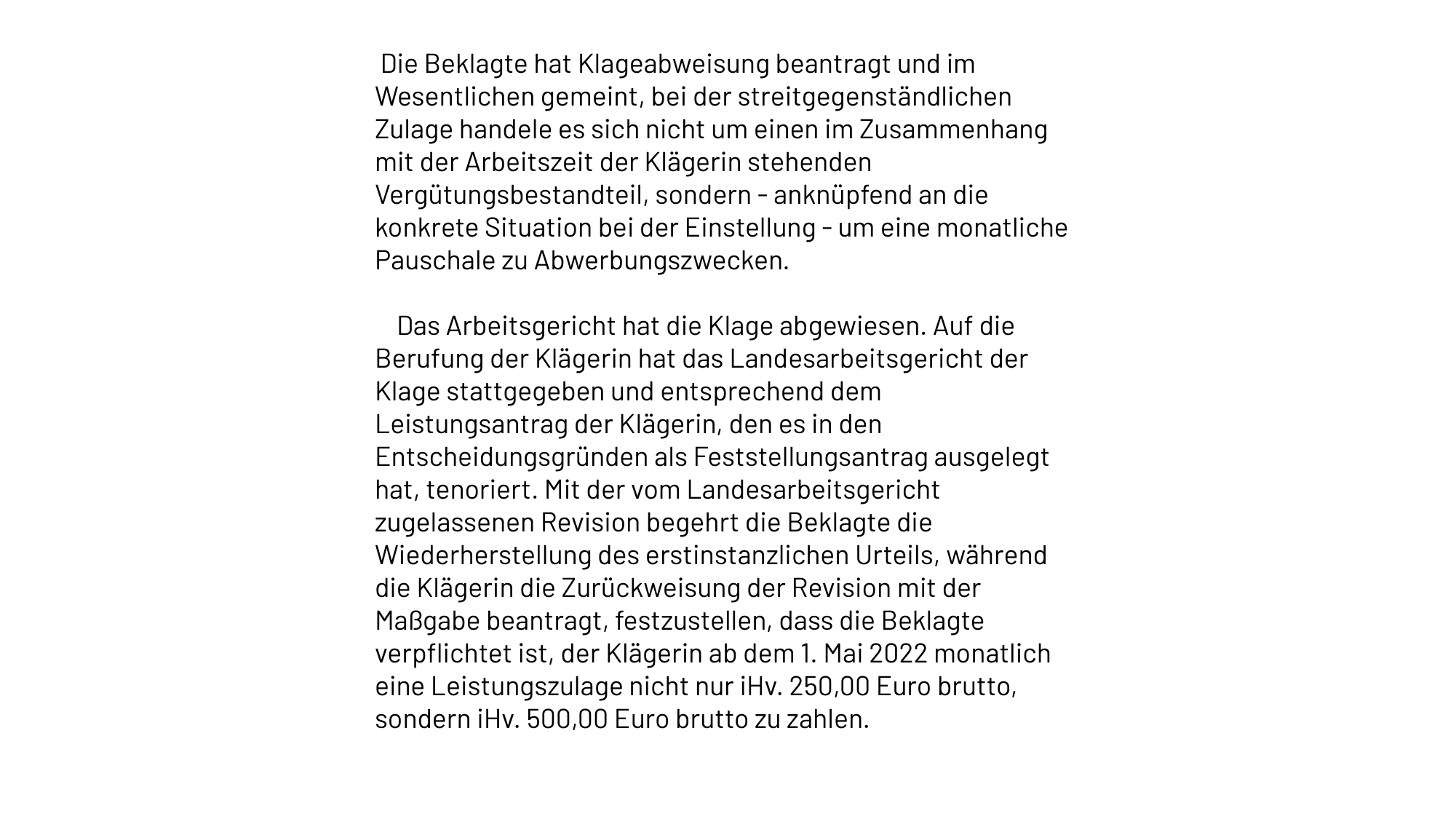

Die Beklagte hat Klageabweisung beantragt und im Wesentlichen gemeint, bei der streitgegenständlichen Zulage handele es sich nicht um einen im Zusammenhang mit der Arbeitszeit der Klägerin stehenden Vergütungsbestandteil, sondern - anknüpfend an die konkrete Situation bei der Einstellung - um eine monatliche Pauschale zu Abwerbungszwecken.

    Das Arbeitsgericht hat die Klage abgewiesen. Auf die Berufung der Klägerin hat das Landesarbeitsgericht der Klage stattgegeben und entsprechend dem Leistungsantrag der Klägerin, den es in den Entscheidungsgründen als Feststellungsantrag ausgelegt hat, tenoriert. Mit der vom Landesarbeitsgericht zugelassenen Revision begehrt die Beklagte die Wiederherstellung des erstinstanzlichen Urteils, während die Klägerin die Zurückweisung der Revision mit der Maßgabe beantragt, festzustellen, dass die Beklagte verpflichtet ist, der Klägerin ab dem 1. Mai 2022 monatlich eine Leistungszulage nicht nur iHv. 250,00 Euro brutto, sondern iHv. 500,00 Euro brutto zu zahlen.